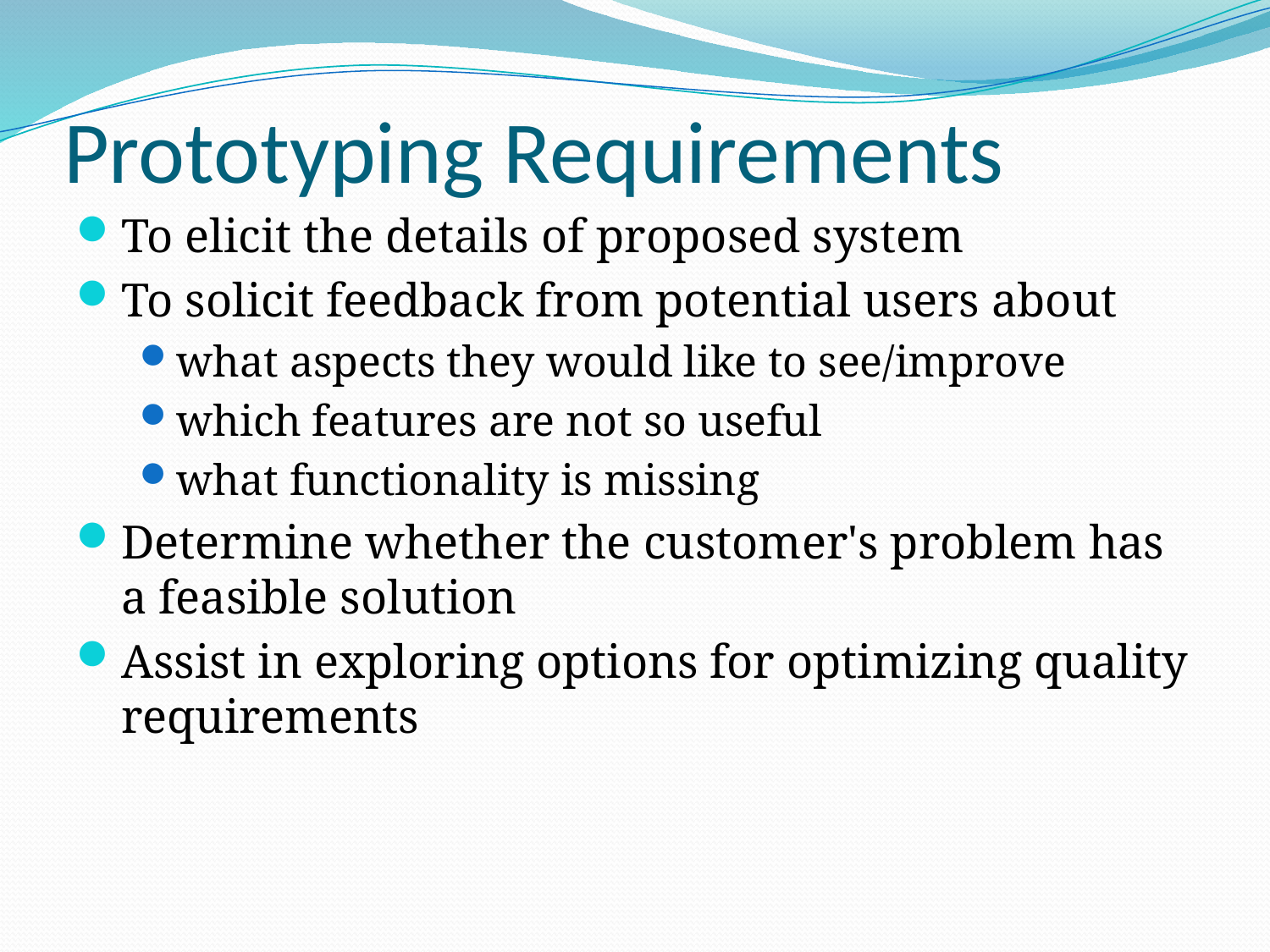

# Prototyping Requirements
To elicit the details of proposed system
To solicit feedback from potential users about
what aspects they would like to see/improve
which features are not so useful
what functionality is missing
Determine whether the customer's problem has a feasible solution
Assist in exploring options for optimizing quality requirements